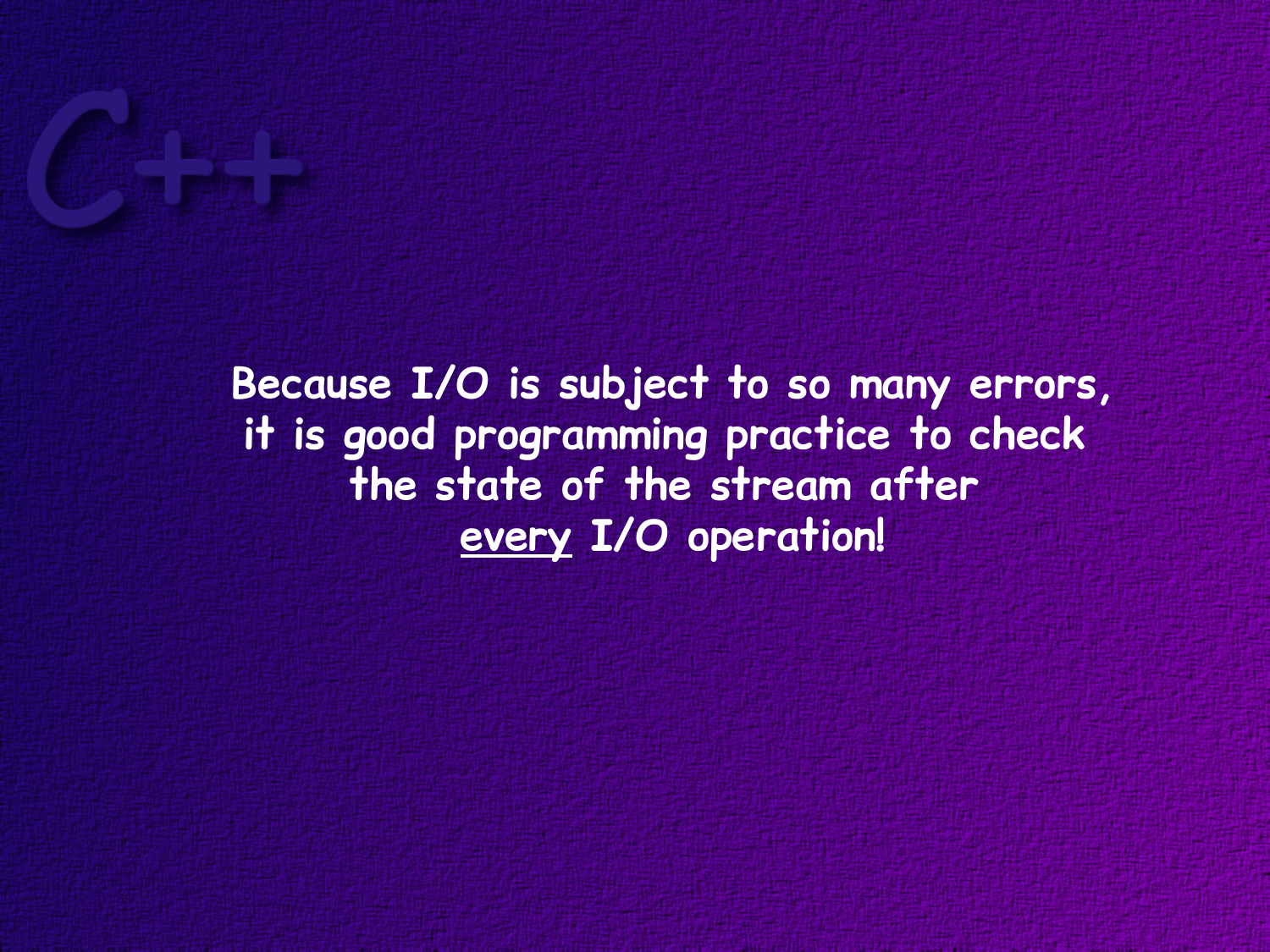

Because I/O is subject to so many errors,
it is good programming practice to check
the state of the stream after
every I/O operation!